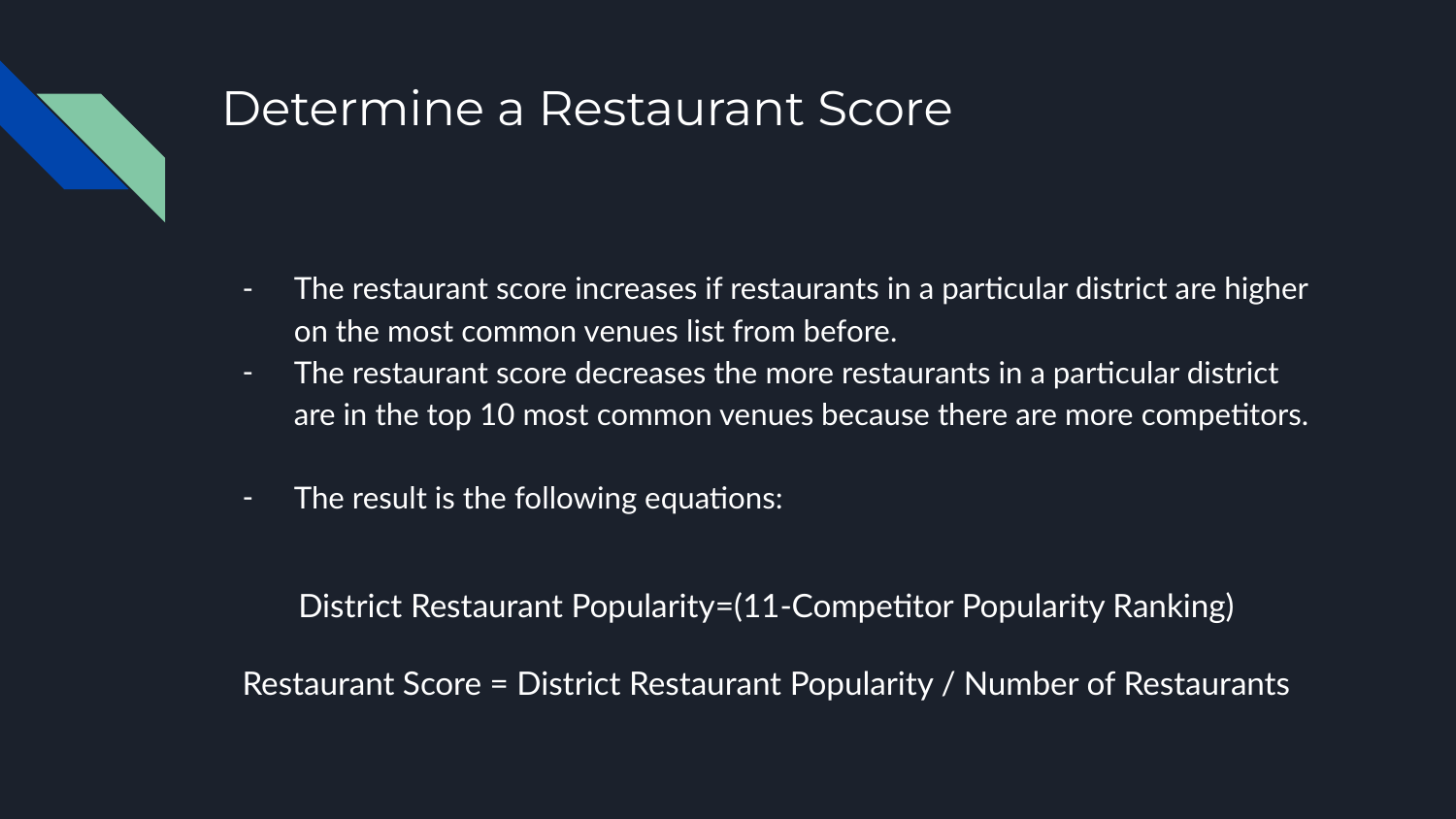

# Determine a Restaurant Score
The restaurant score increases if restaurants in a particular district are higher on the most common venues list from before.
The restaurant score decreases the more restaurants in a particular district are in the top 10 most common venues because there are more competitors.
The result is the following equations:
District Restaurant Popularity=(11-Competitor Popularity Ranking)
Restaurant Score = District Restaurant Popularity / Number of Restaurants